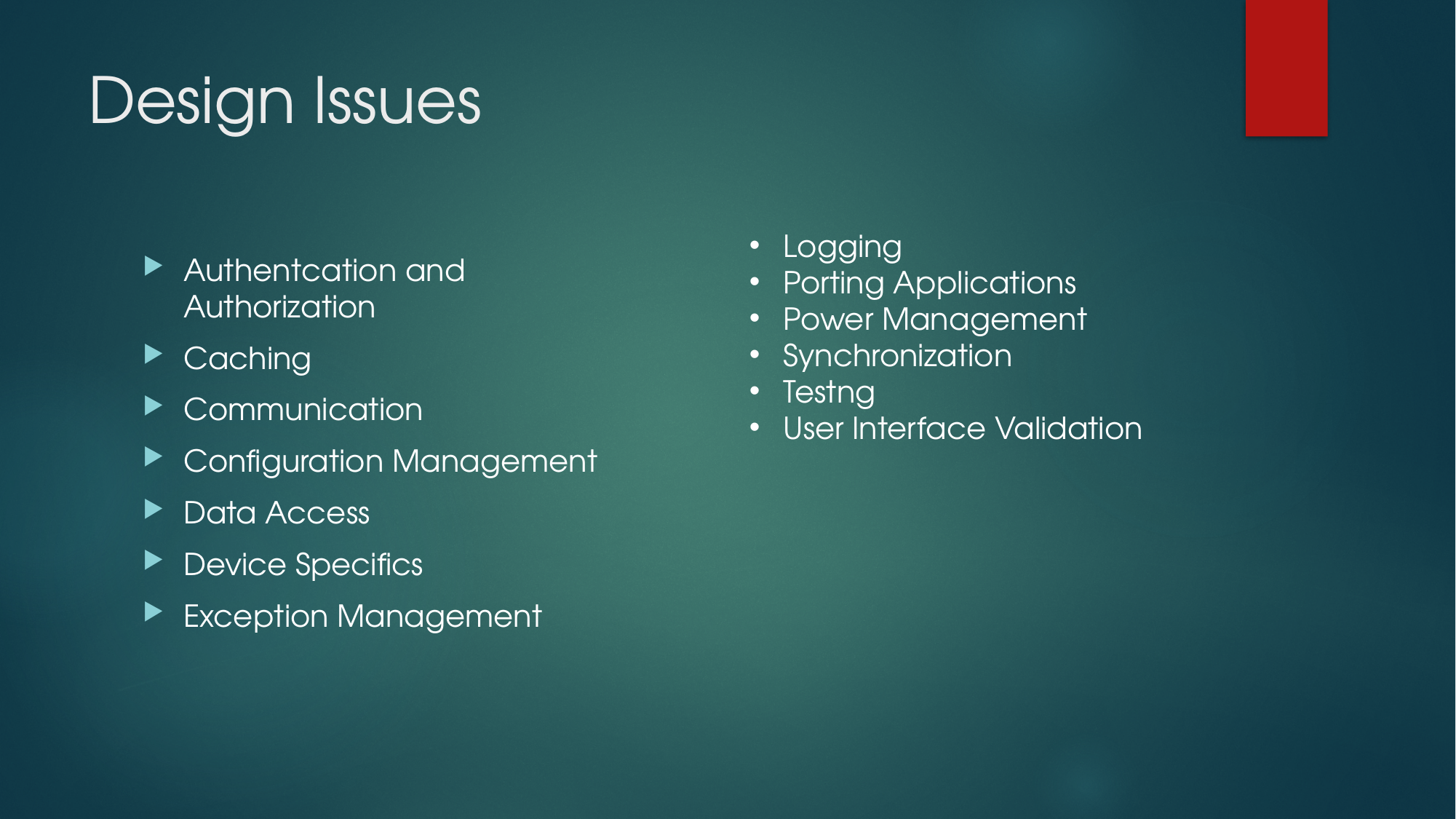

# Design Issues
Logging
Porting Applications
Power Management
Synchronization
Testng
User Interface Validation
Authentcation and Authorization
Caching
Communication
Configuration Management
Data Access
Device Specifics
Exception Management